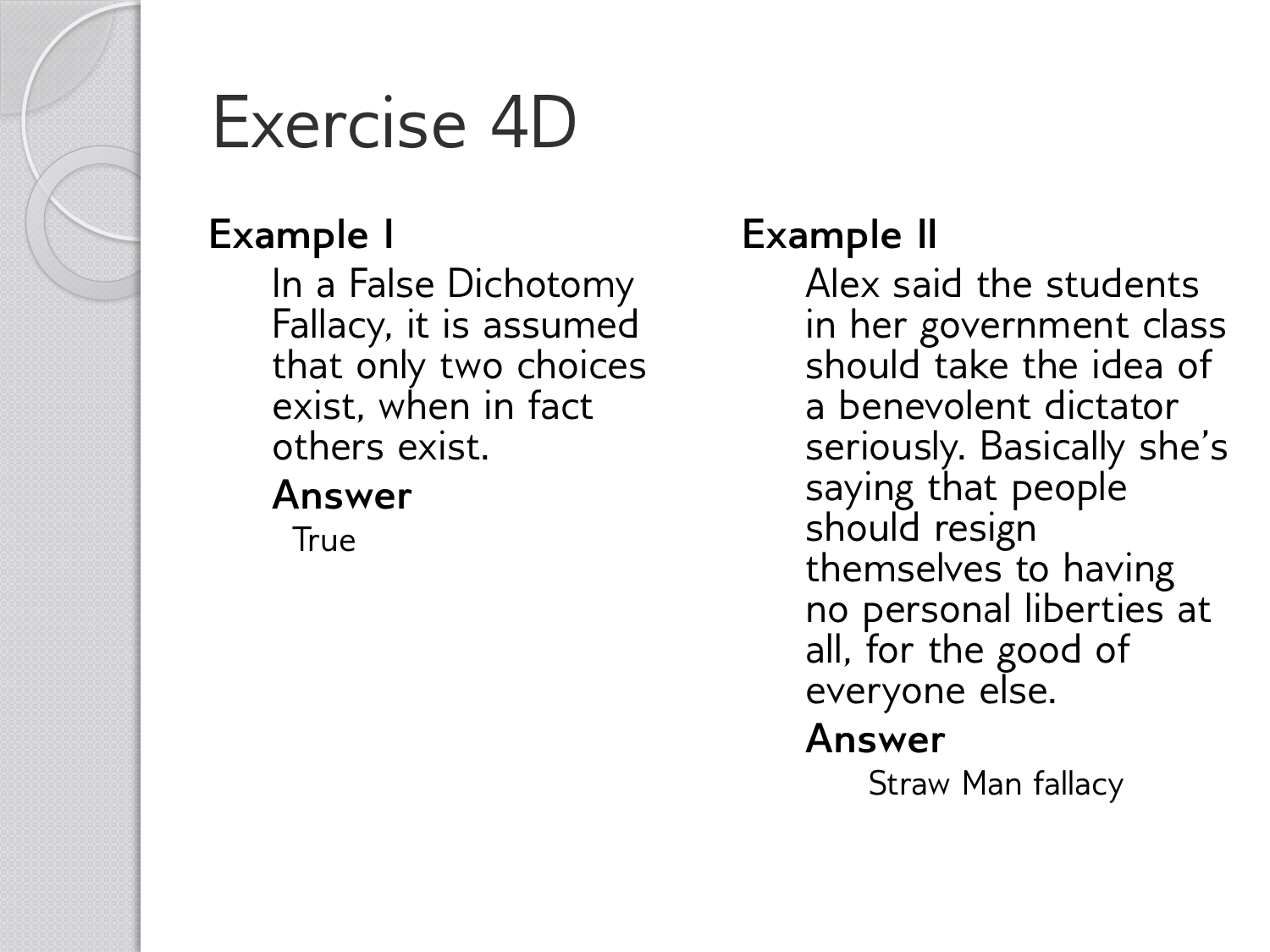

# Exercise 4D
Example I
In a False Dichotomy Fallacy, it is assumed that only two choices exist, when in fact others exist.
Answer
True
Example II
Alex said the students in her government class should take the idea of a benevolent dictator seriously. Basically she’s saying that people should resign themselves to having no personal liberties at all, for the good of everyone else.
Answer
Straw Man fallacy